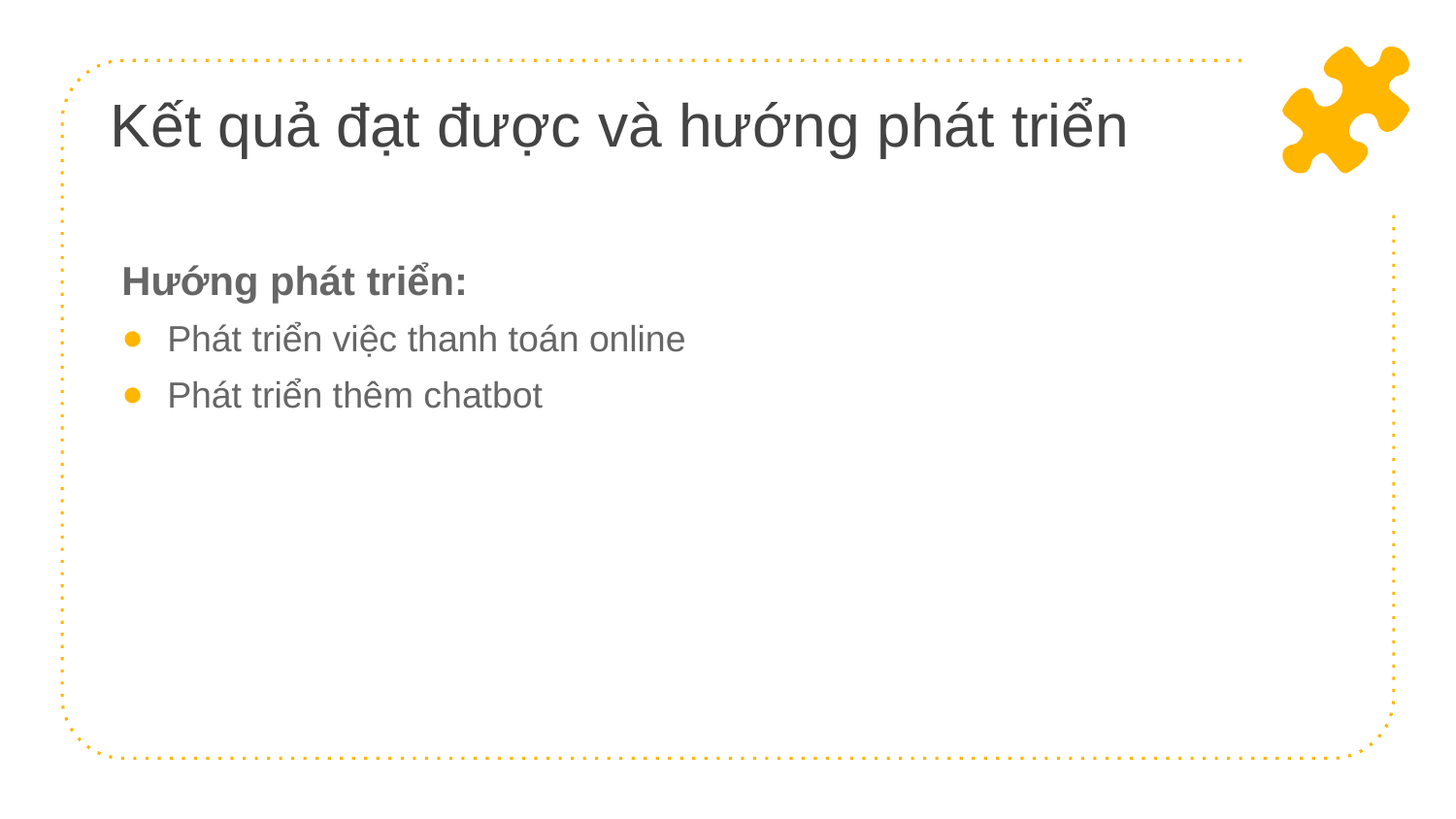

# Kết quả đạt được và hướng phát triển
Hướng phát triển:
Phát triển việc thanh toán online
Phát triển thêm chatbot